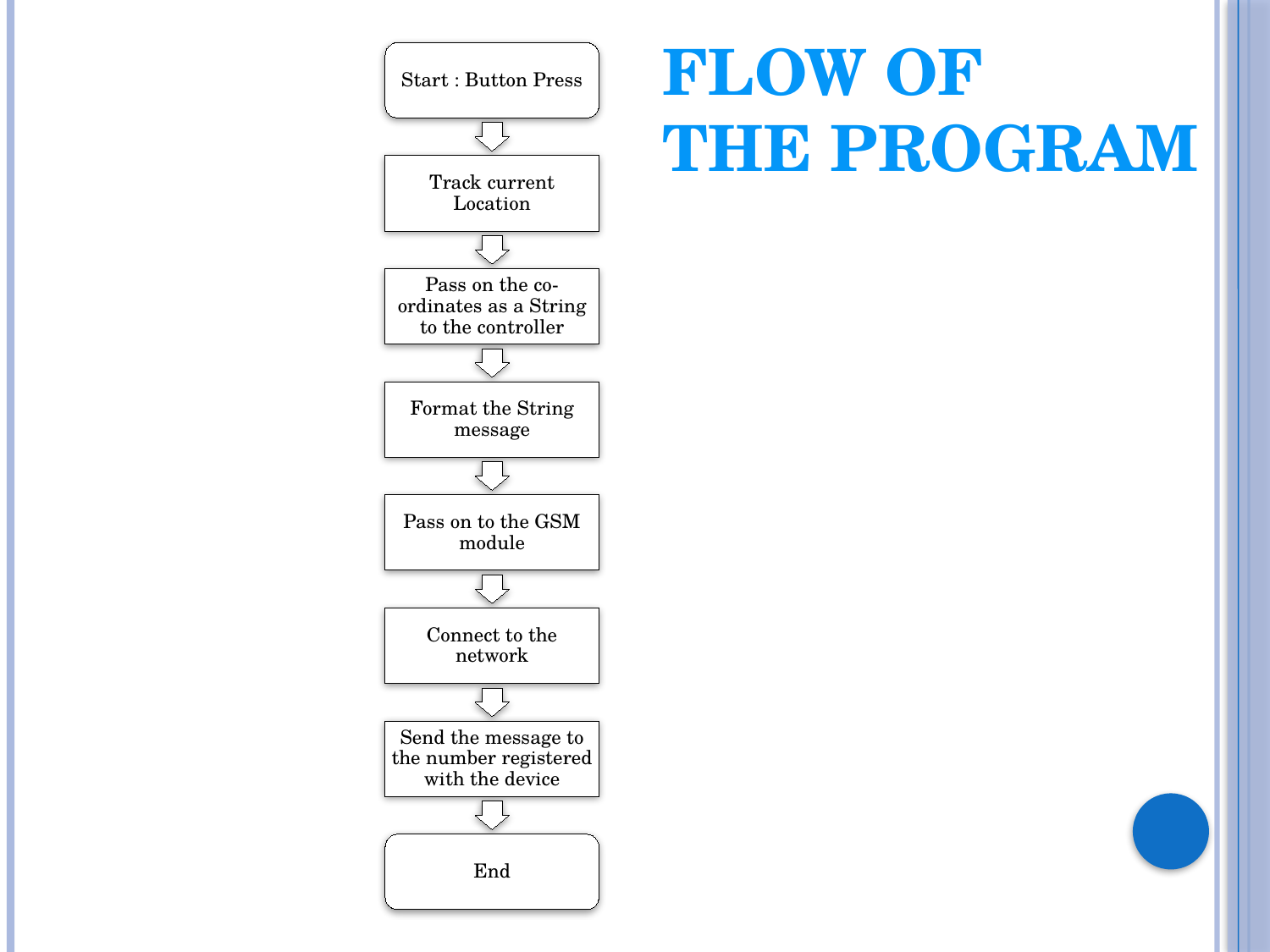

# FLOW OF THE PROGRAM
Start : Button Press

Track current Location

Pass on the co-ordinates as a String to the controller

Format the String message

Pass on to the GSM module

Connect to the network

Send the message to the number registered with the device

End